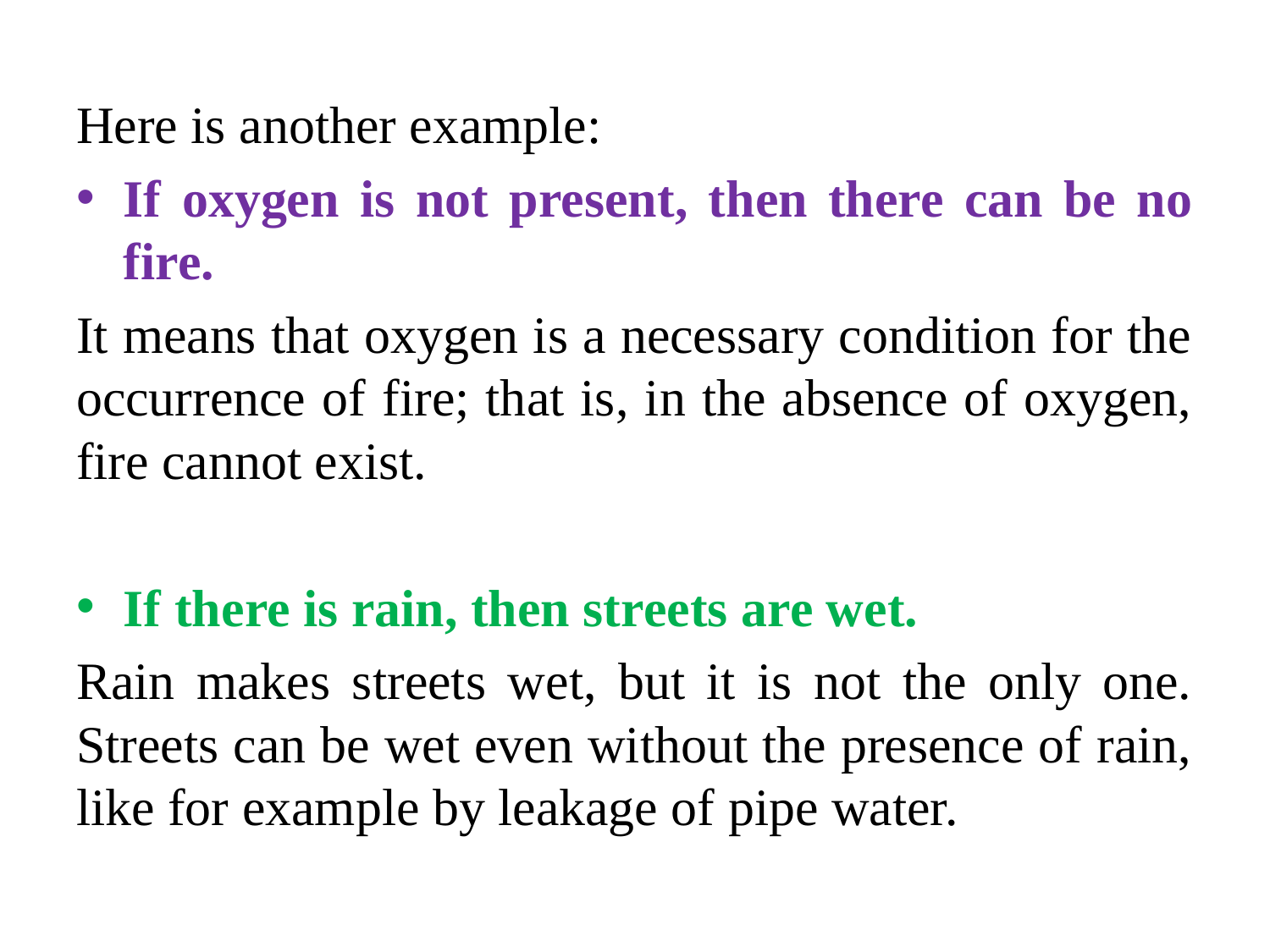

Here is another example:
If oxygen is not present, then there can be no fire.
It means that oxygen is a necessary condition for the occurrence of fire; that is, in the absence of oxygen, fire cannot exist.

If there is rain, then streets are wet.
Rain makes streets wet, but it is not the only one. Streets can be wet even without the presence of rain, like for example by leakage of pipe water.